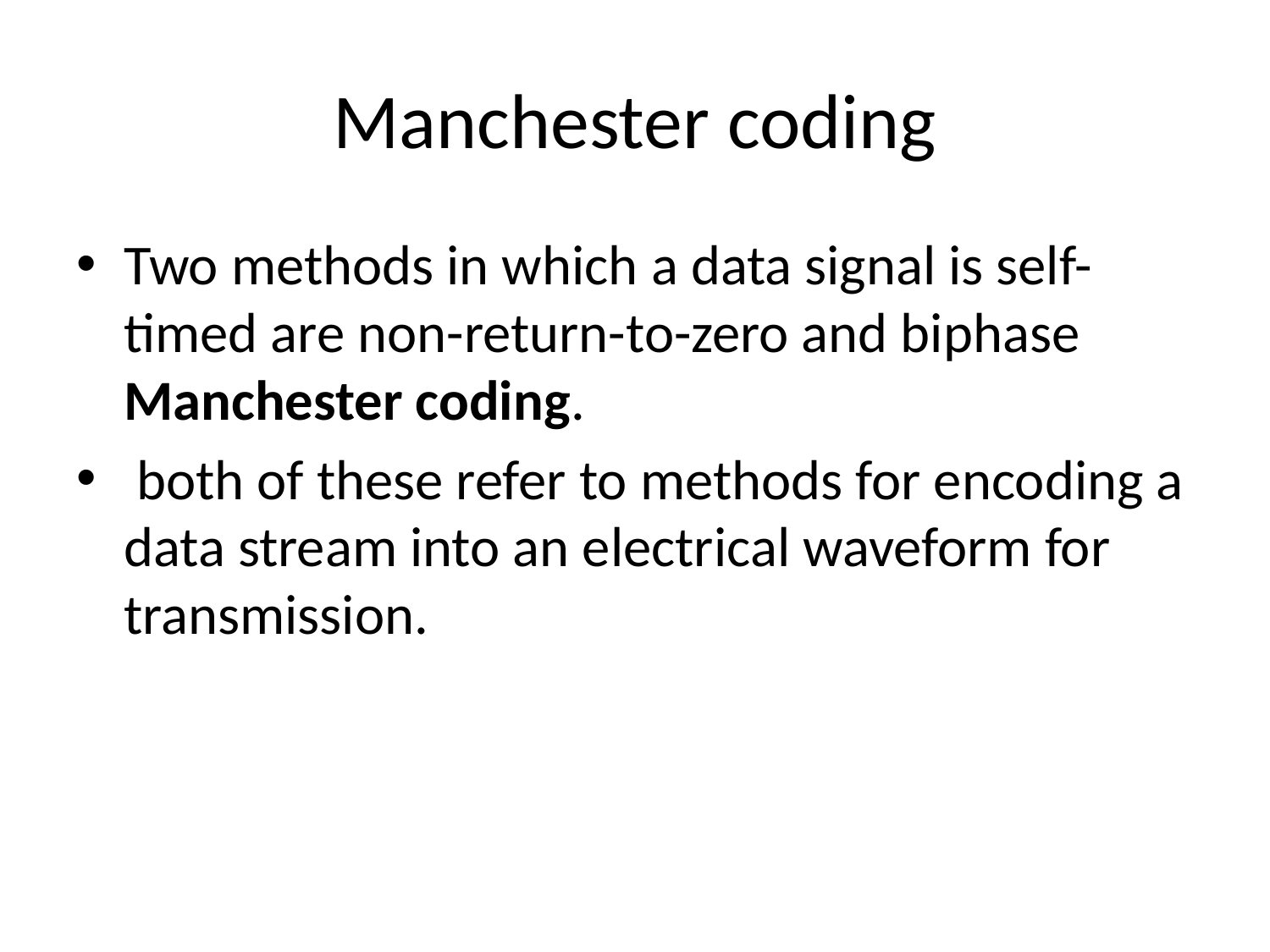

# Manchester coding
Two methods in which a data signal is self-timed are non-return-to-zero and biphase Manchester coding.
 both of these refer to methods for encoding a data stream into an electrical waveform for transmission.